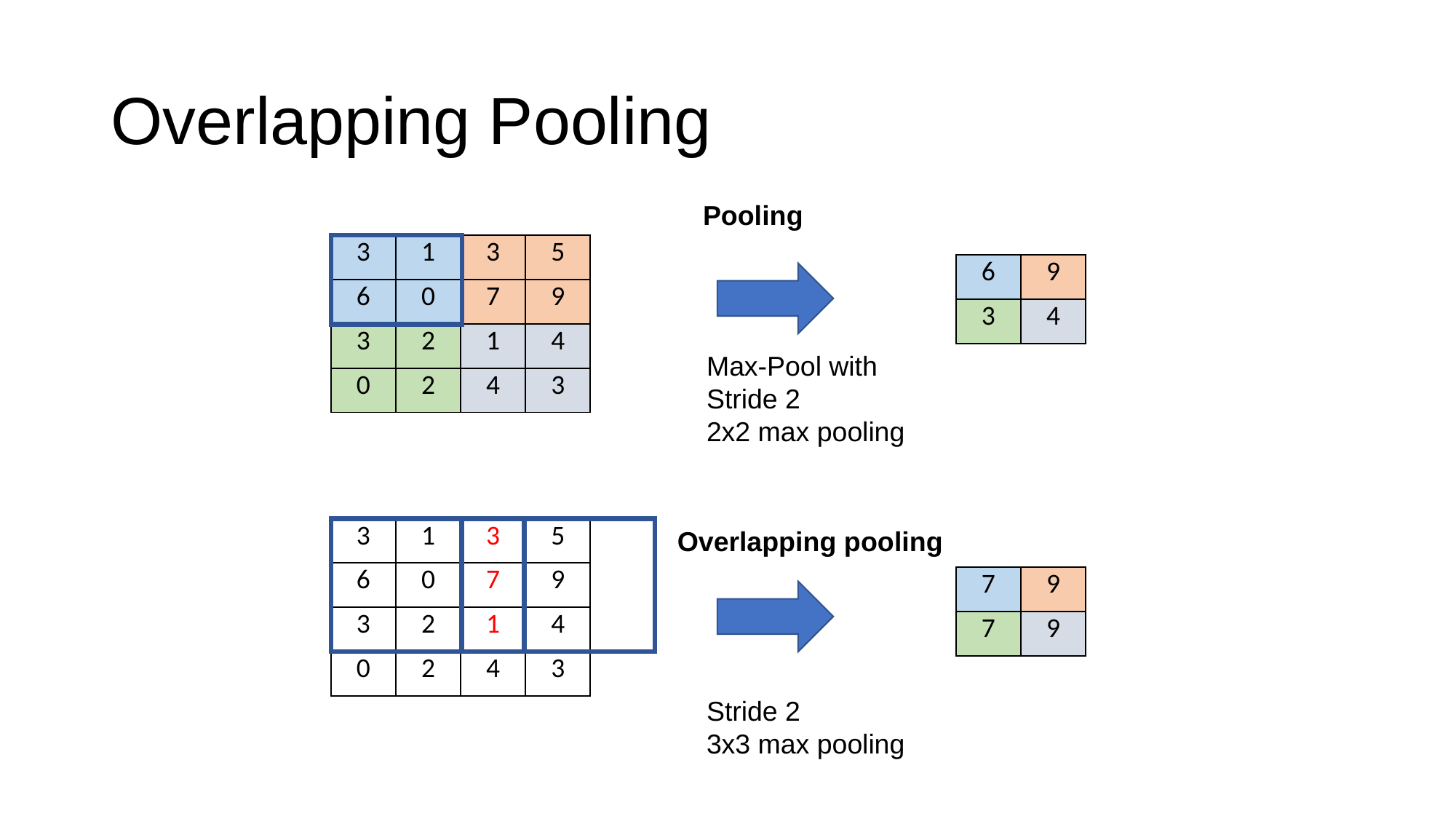

# Overlapping Pooling
Pooling
| 3 | 1 | 3 | 5 |
| --- | --- | --- | --- |
| 6 | 0 | 7 | 9 |
| 3 | 2 | 1 | 4 |
| 0 | 2 | 4 | 3 |

| 6 | 9 |
| --- | --- |
| 3 | 4 |

Max-Pool with
Stride 2
2x2 max pooling
| 3 | 1 | 3 | 5 |
| --- | --- | --- | --- |
| 6 | 0 | 7 | 9 |
| 3 | 2 | 1 | 4 |
| 0 | 2 | 4 | 3 |

Overlapping pooling
| 7 | 9 |
| --- | --- |
| 7 | 9 |

Stride 2
3x3 max pooling